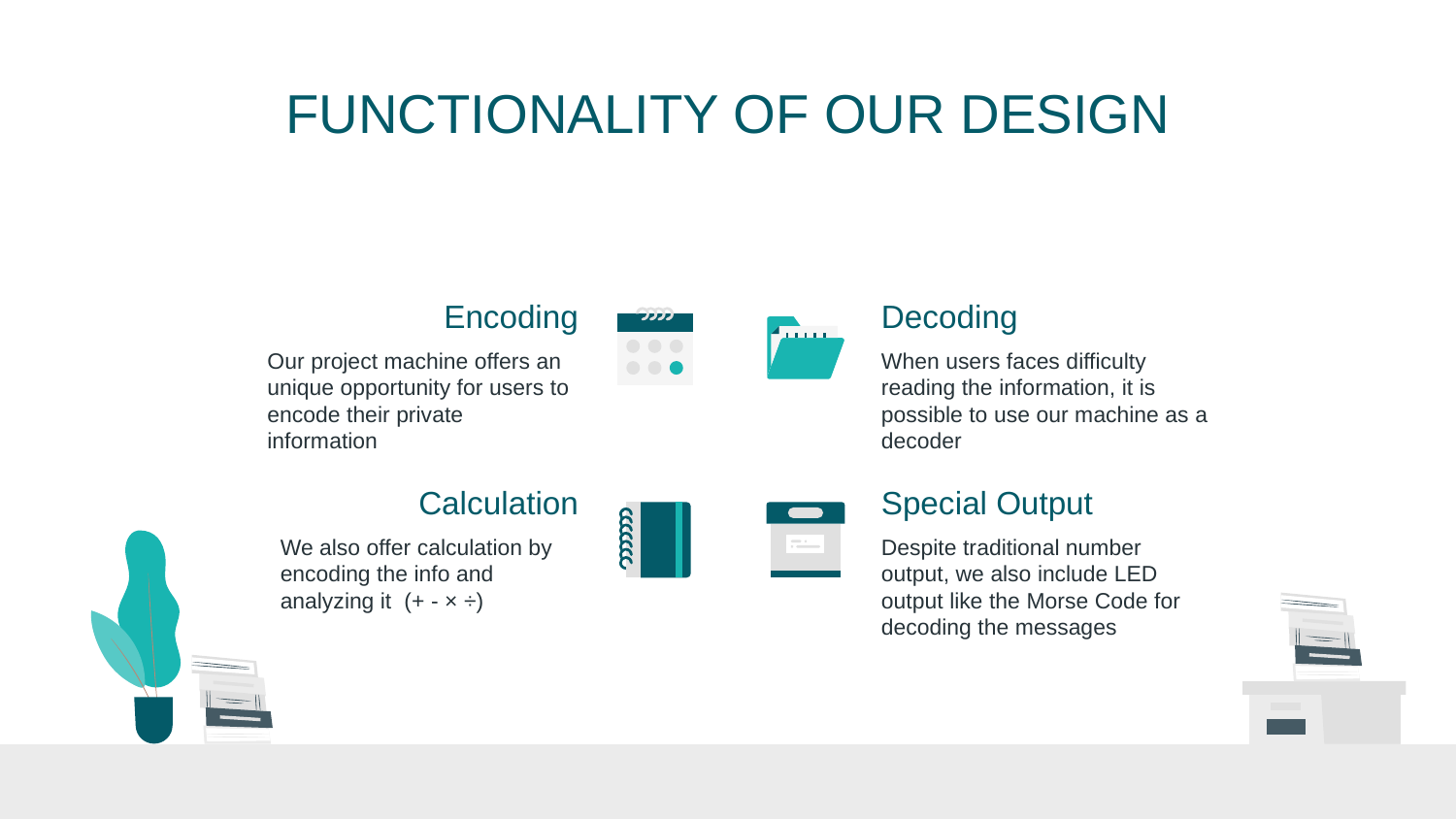

# FUNCTIONALITY OF OUR DESIGN
Encoding
Decoding

When users faces difficulty reading the information, it is possible to use our machine as a decoder

Our project machine offers an unique opportunity for users to encode their private information

Calculation
Special Output

We also offer calculation by encoding the info and analyzing it  (+ - × ÷)

Despite traditional number output, we also include LED output like the Morse Code for decoding the messages